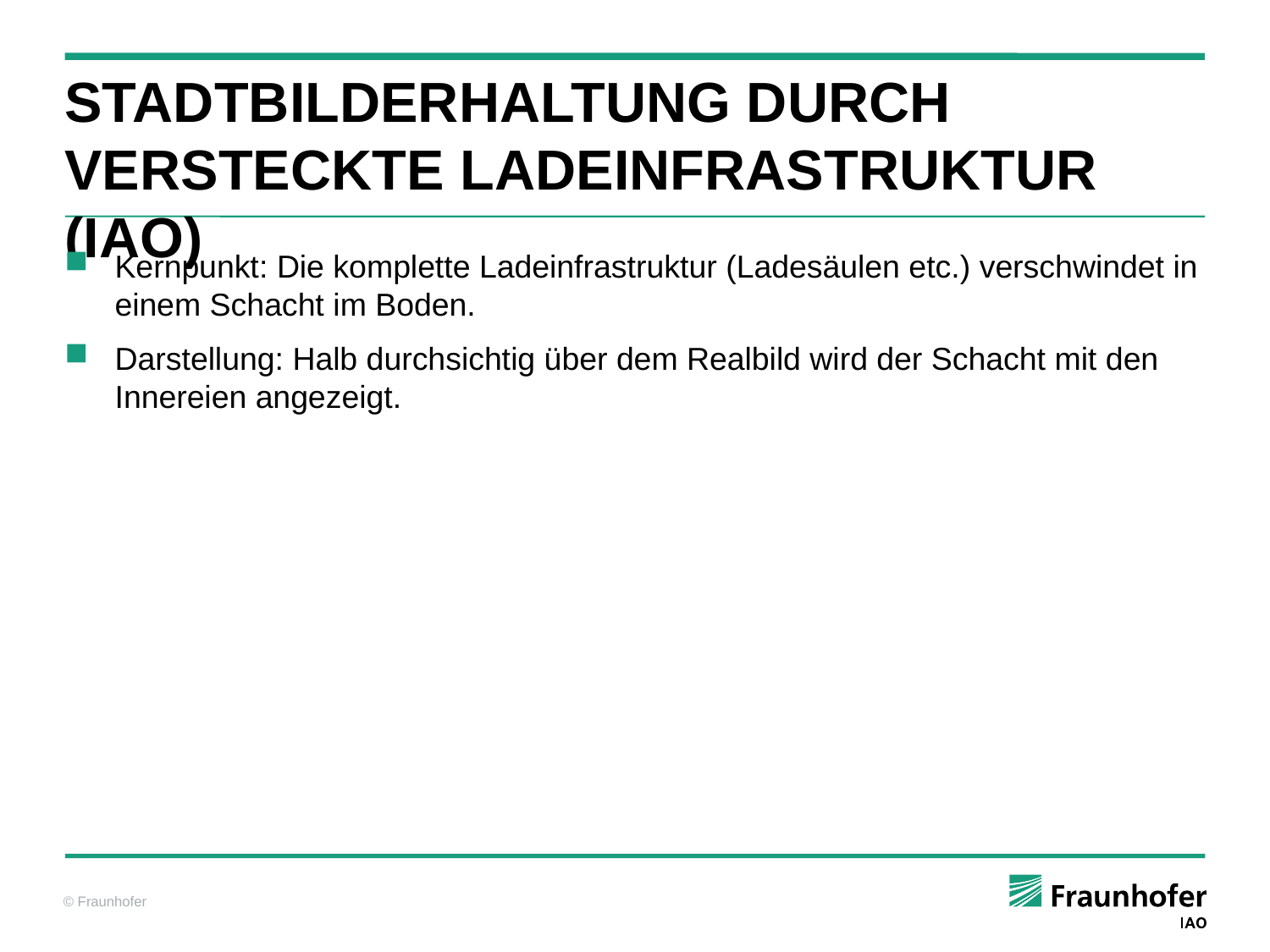

# Stadtbilderhaltung durch versteckte Ladeinfrastruktur (IAO)
Kernpunkt: Die komplette Ladeinfrastruktur (Ladesäulen etc.) verschwindet in einem Schacht im Boden.
Darstellung: Halb durchsichtig über dem Realbild wird der Schacht mit den Innereien angezeigt.